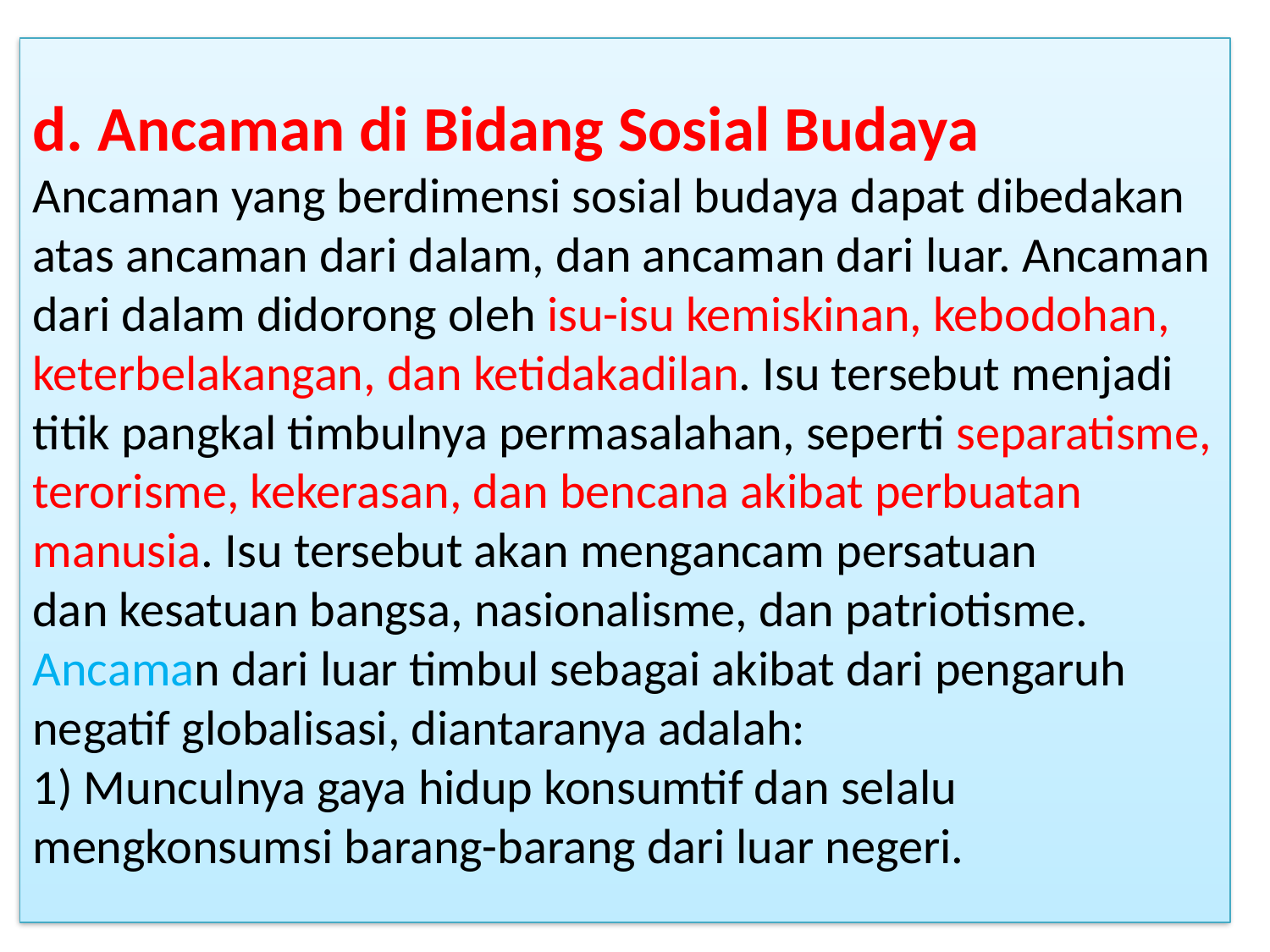

# d. Ancaman di Bidang Sosial Budaya Ancaman yang berdimensi sosial budaya dapat dibedakan atas ancaman dari dalam, dan ancaman dari luar. Ancaman dari dalam didorong oleh isu-isu kemiskinan, kebodohan, keterbelakangan, dan ketidakadilan. Isu tersebut menjadi titik pangkal timbulnya permasalahan, seperti separatisme, terorisme, kekerasan, dan bencana akibat perbuatan manusia. Isu tersebut akan mengancam persatuan dan kesatuan bangsa, nasionalisme, dan patriotisme. Ancaman dari luar timbul sebagai akibat dari pengaruh negatif globalisasi, diantaranya adalah: 1) Munculnya gaya hidup konsumtif dan selalu mengkonsumsi barang-barang dari luar negeri.